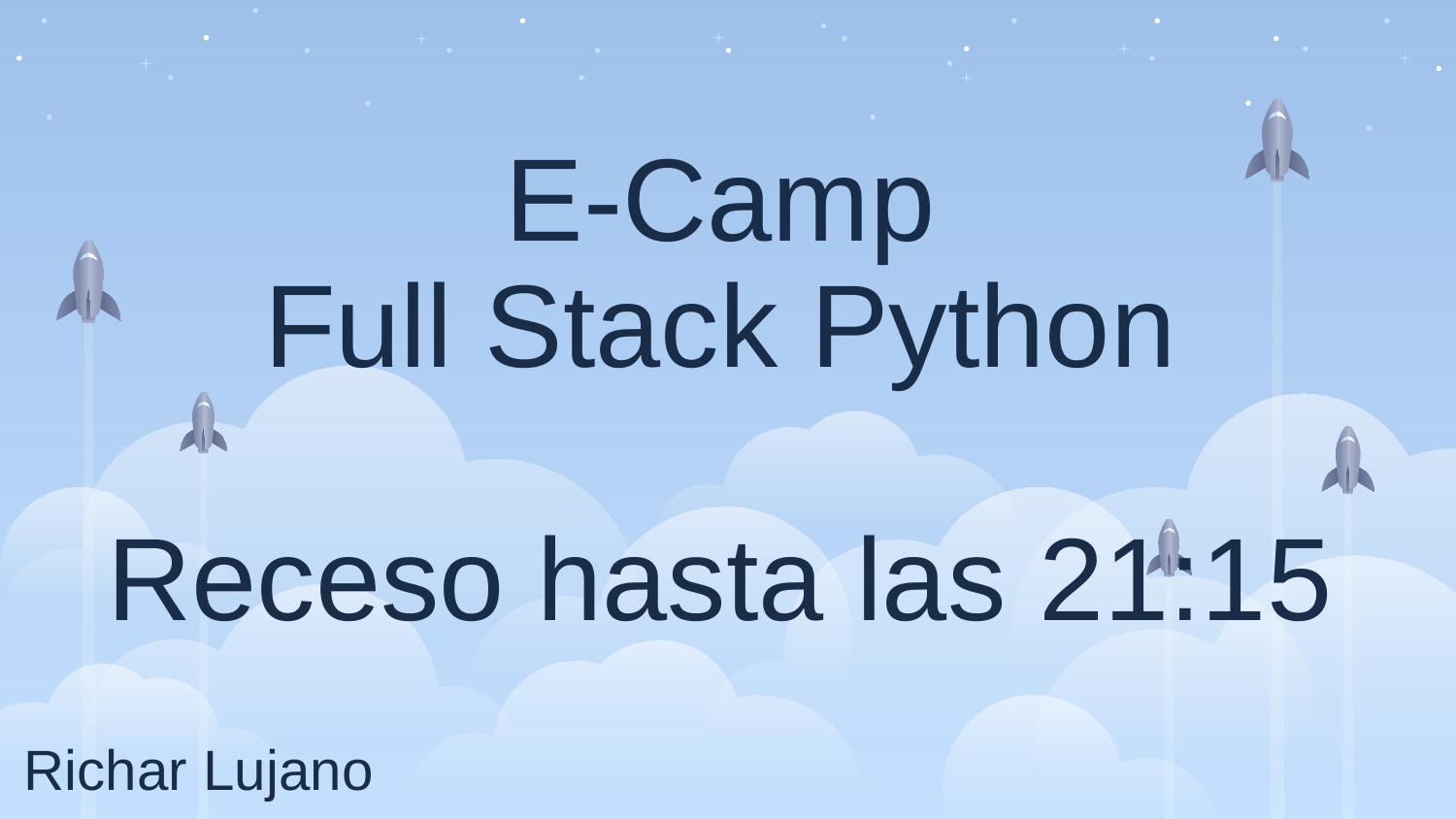

# E-Camp Full Stack Python Receso hasta las 21:15
Richar Lujano